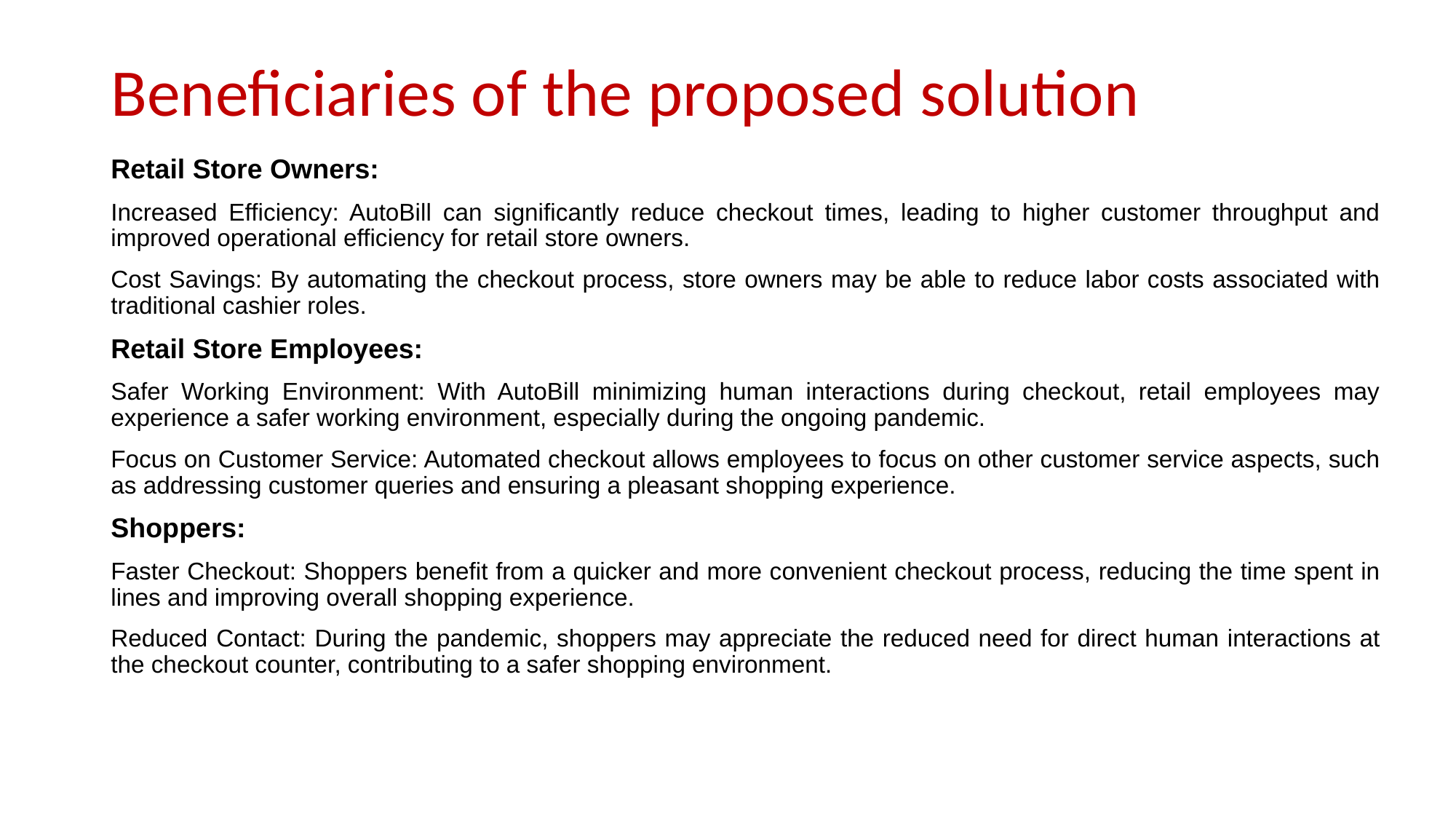

# Beneficiaries of the proposed solution
Retail Store Owners:
Increased Efficiency: AutoBill can significantly reduce checkout times, leading to higher customer throughput and improved operational efficiency for retail store owners.
Cost Savings: By automating the checkout process, store owners may be able to reduce labor costs associated with traditional cashier roles.
Retail Store Employees:
Safer Working Environment: With AutoBill minimizing human interactions during checkout, retail employees may experience a safer working environment, especially during the ongoing pandemic.
Focus on Customer Service: Automated checkout allows employees to focus on other customer service aspects, such as addressing customer queries and ensuring a pleasant shopping experience.
Shoppers:
Faster Checkout: Shoppers benefit from a quicker and more convenient checkout process, reducing the time spent in lines and improving overall shopping experience.
Reduced Contact: During the pandemic, shoppers may appreciate the reduced need for direct human interactions at the checkout counter, contributing to a safer shopping environment.